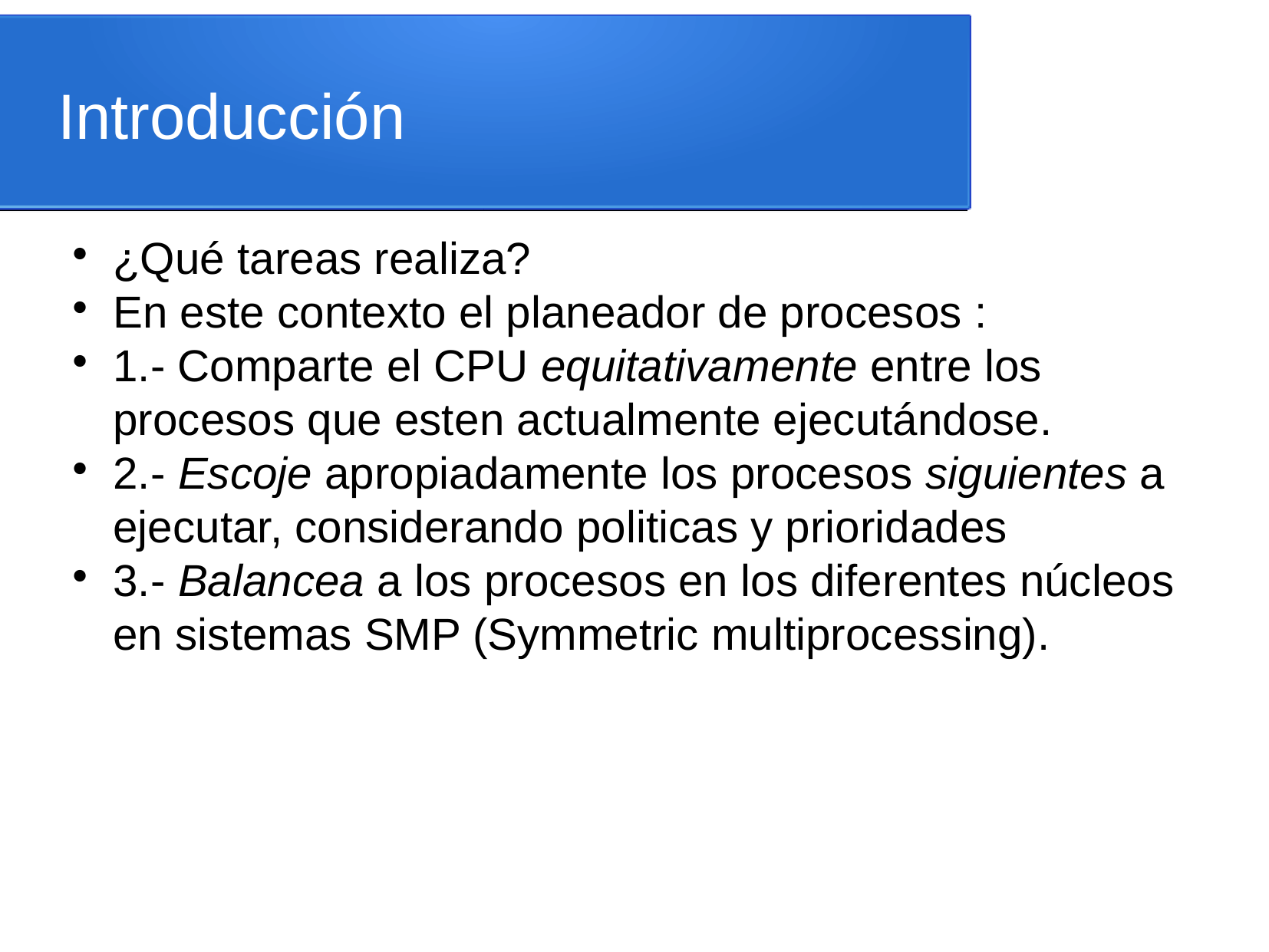

Introducción
¿Qué tareas realiza?
En este contexto el planeador de procesos :
1.- Comparte el CPU equitativamente entre los procesos que esten actualmente ejecutándose.
2.- Escoje apropiadamente los procesos siguientes a ejecutar, considerando politicas y prioridades
3.- Balancea a los procesos en los diferentes núcleos en sistemas SMP (Symmetric multiprocessing).